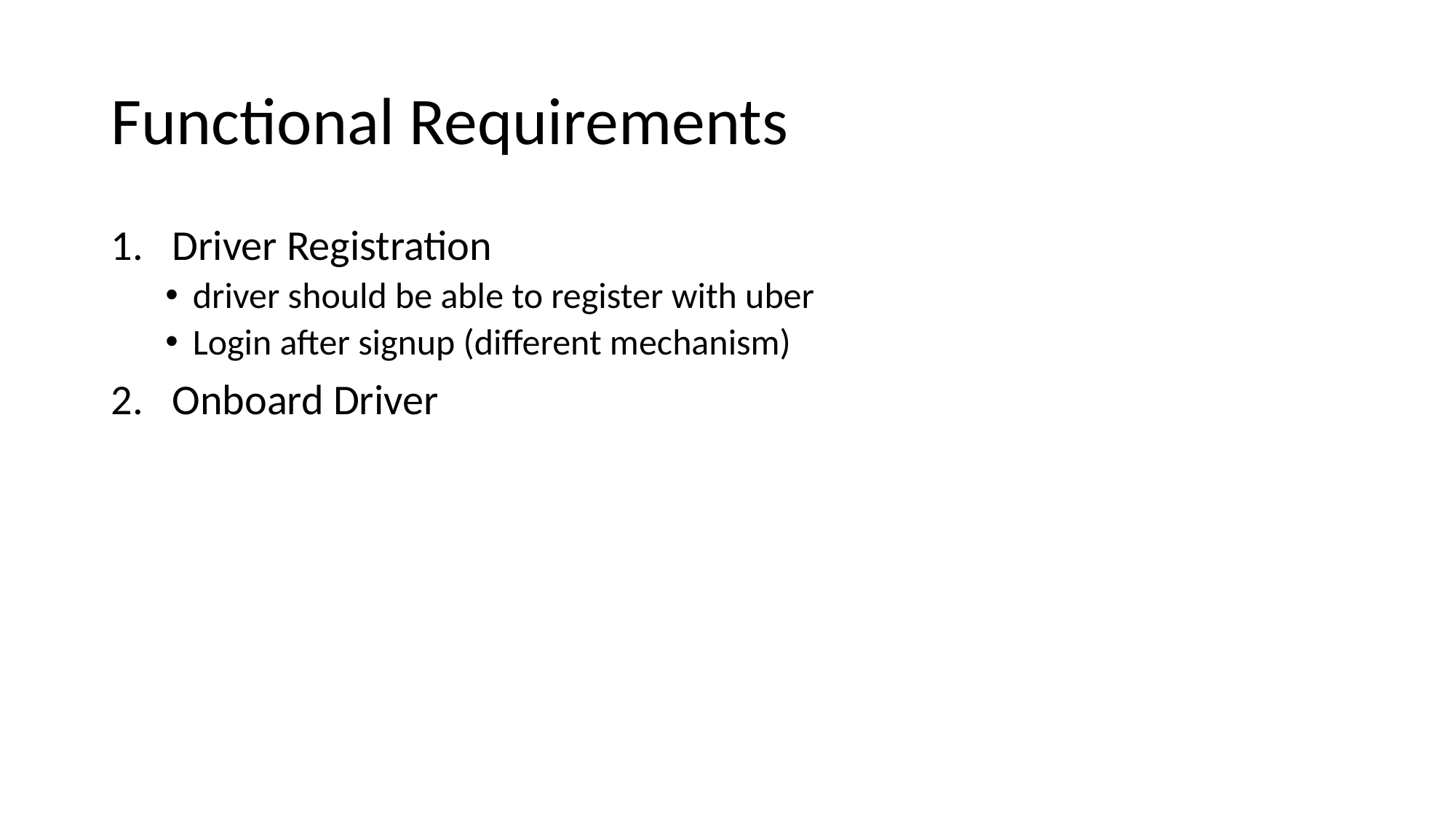

# Functional Requirements
Driver Registration
driver should be able to register with uber
Login after signup (different mechanism)
Onboard Driver